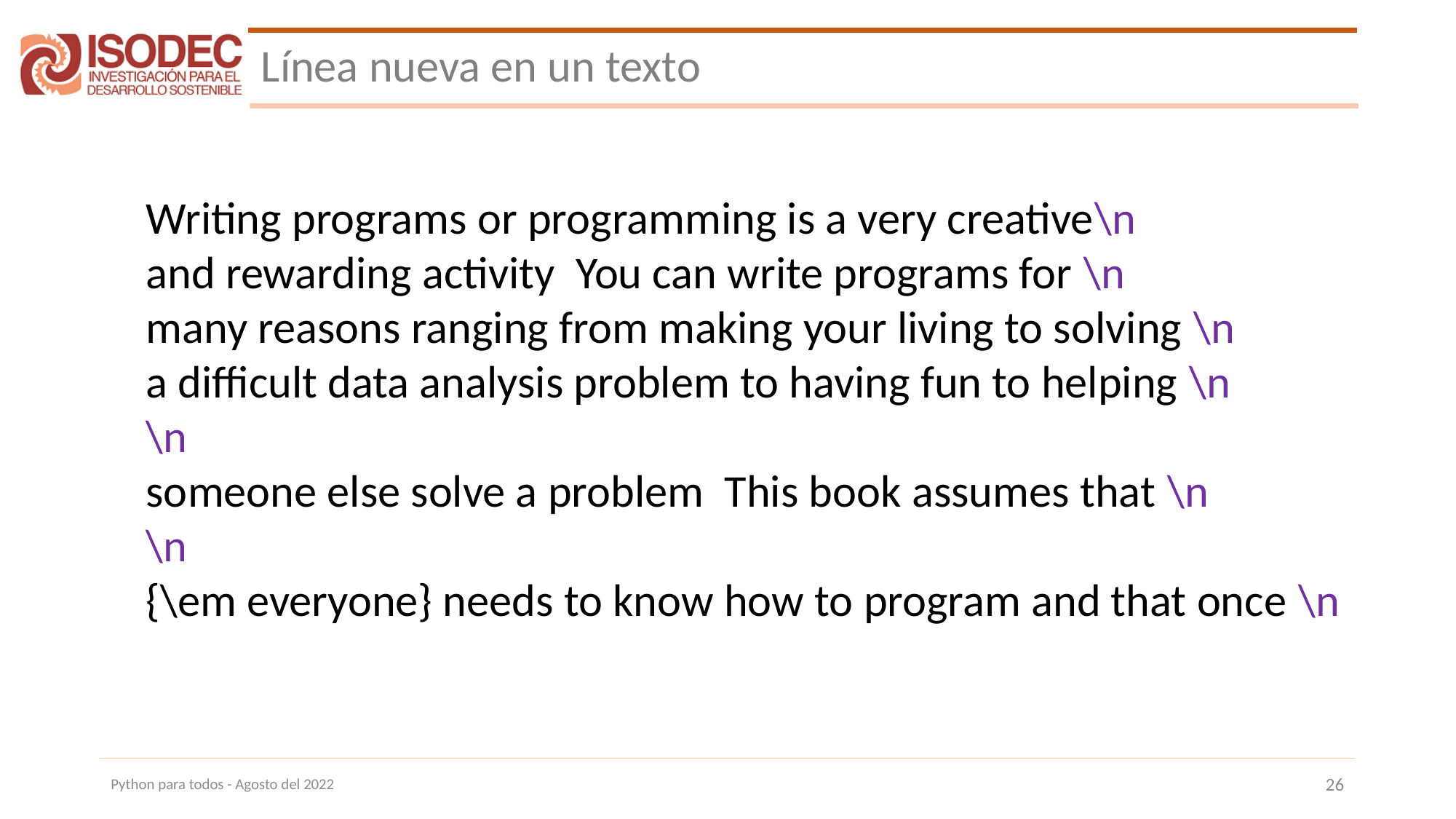

# Línea nueva en un texto
Writing programs or programming is a very creative\n
and rewarding activity  You can write programs for \n
many reasons ranging from making your living to solving \n
a difficult data analysis problem to having fun to helping \n
\n
someone else solve a problem  This book assumes that \n
\n
{\em everyone} needs to know how to program and that once \n
Python para todos - Agosto del 2022
26